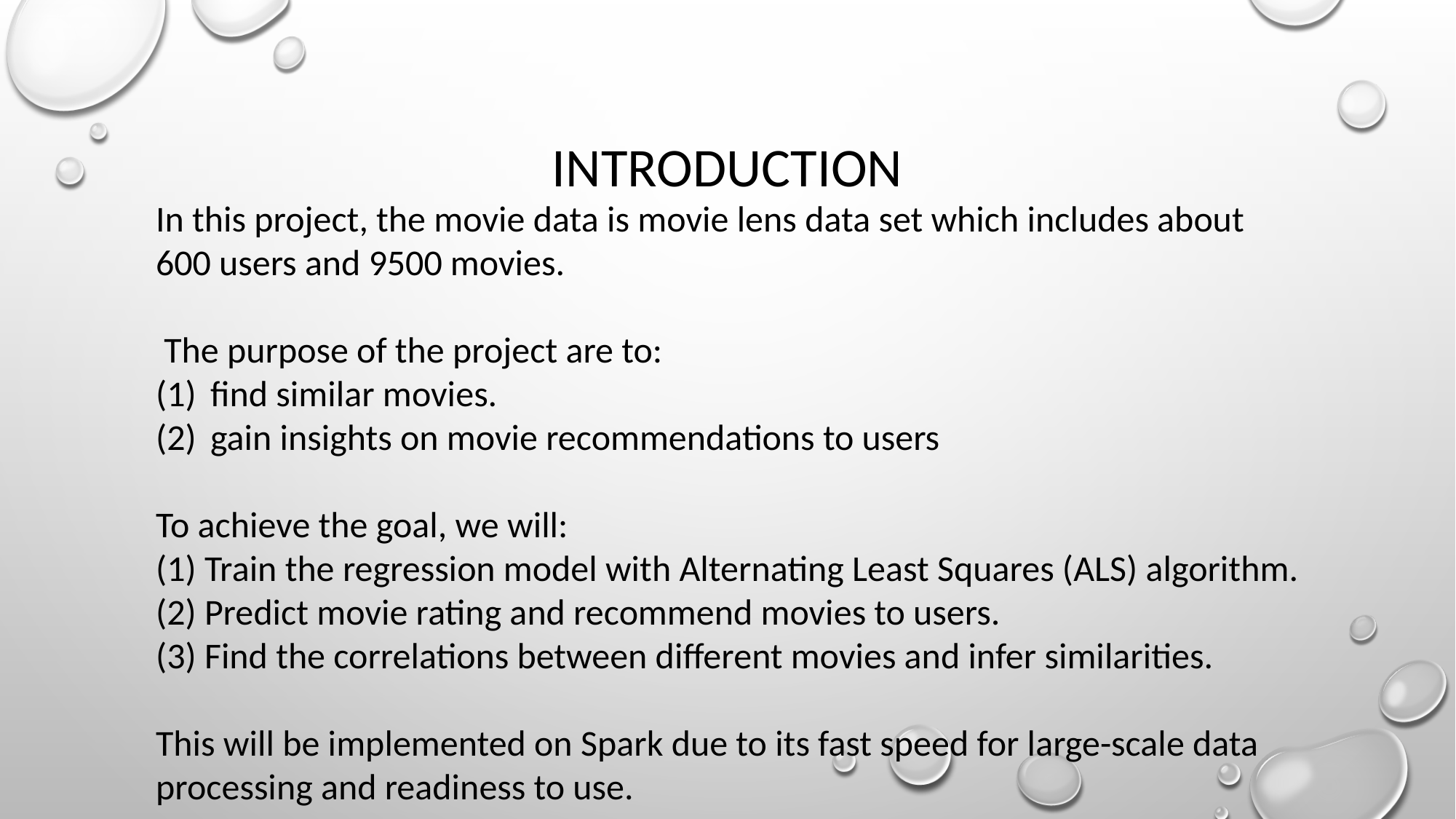

# Introduction
In this project, the movie data is movie lens data set which includes about 600 users and 9500 movies.

 The purpose of the project are to:
find similar movies.
gain insights on movie recommendations to users

To achieve the goal, we will:
(1) Train the regression model with Alternating Least Squares (ALS) algorithm.
(2) Predict movie rating and recommend movies to users.
(3) Find the correlations between different movies and infer similarities.

This will be implemented on Spark due to its fast speed for large-scale data processing and readiness to use.